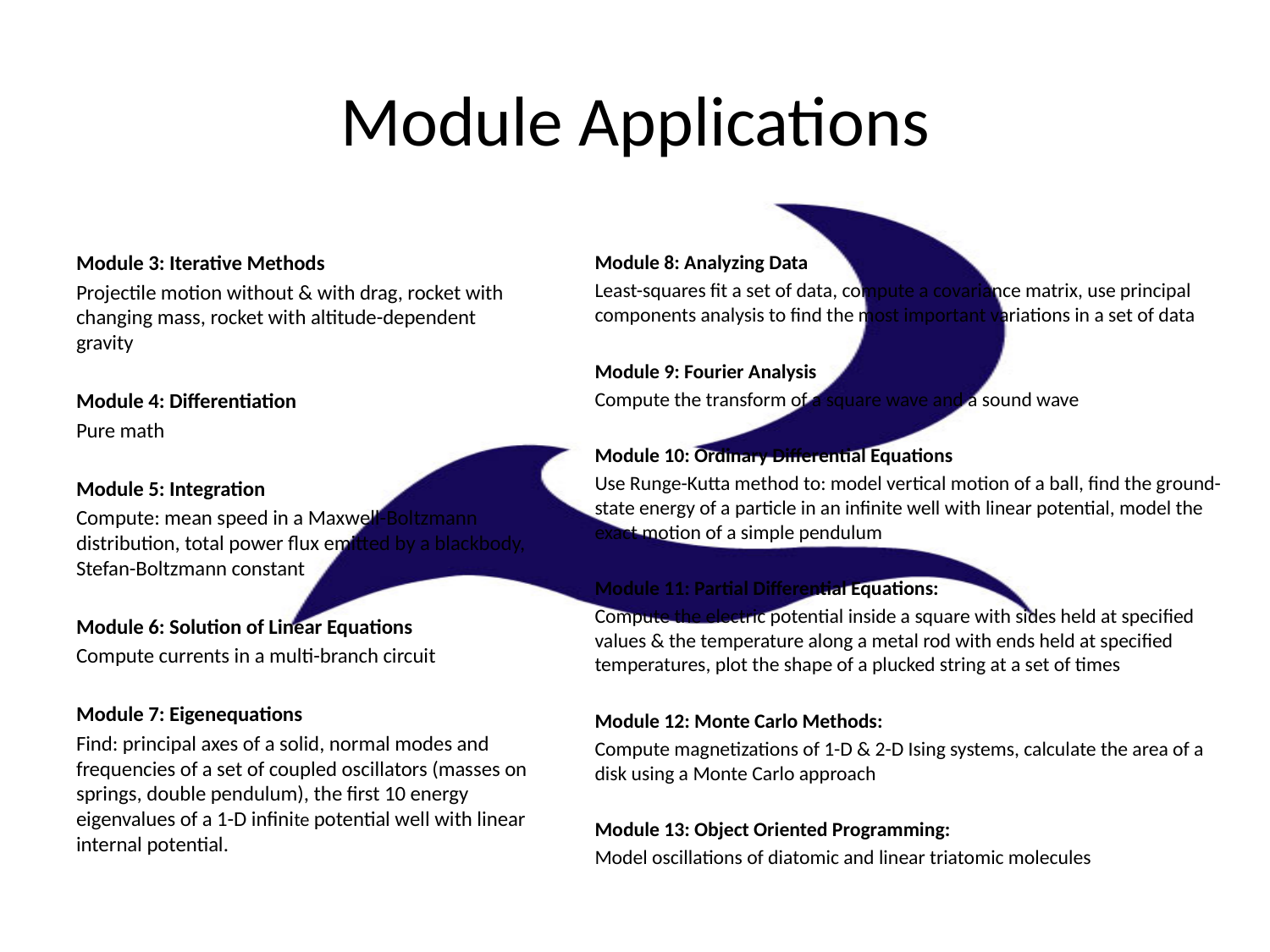

# Module Applications
Module 3: Iterative Methods
Projectile motion without & with drag, rocket with changing mass, rocket with altitude-dependent gravity

Module 4: Differentiation
Pure math

Module 5: Integration
Compute: mean speed in a Maxwell-Boltzmann distribution, total power flux emitted by a blackbody, Stefan-Boltzmann constant

Module 6: Solution of Linear Equations
Compute currents in a multi-branch circuit

Module 7: Eigenequations
Find: principal axes of a solid, normal modes and frequencies of a set of coupled oscillators (masses on springs, double pendulum), the first 10 energy eigenvalues of a 1-D infinite potential well with linear internal potential.

Module 8: Analyzing Data
Least-squares fit a set of data, compute a covariance matrix, use principal components analysis to find the most important variations in a set of data

Module 9: Fourier Analysis
Compute the transform of a square wave and a sound wave

Module 10: Ordinary Differential Equations
Use Runge-Kutta method to: model vertical motion of a ball, find the ground-state energy of a particle in an infinite well with linear potential, model the exact motion of a simple pendulum

Module 11: Partial Differential Equations:
Compute the electric potential inside a square with sides held at specified values & the temperature along a metal rod with ends held at specified temperatures, plot the shape of a plucked string at a set of times

Module 12: Monte Carlo Methods:
Compute magnetizations of 1-D & 2-D Ising systems, calculate the area of a disk using a Monte Carlo approach

Module 13: Object Oriented Programming:
Model oscillations of diatomic and linear triatomic molecules